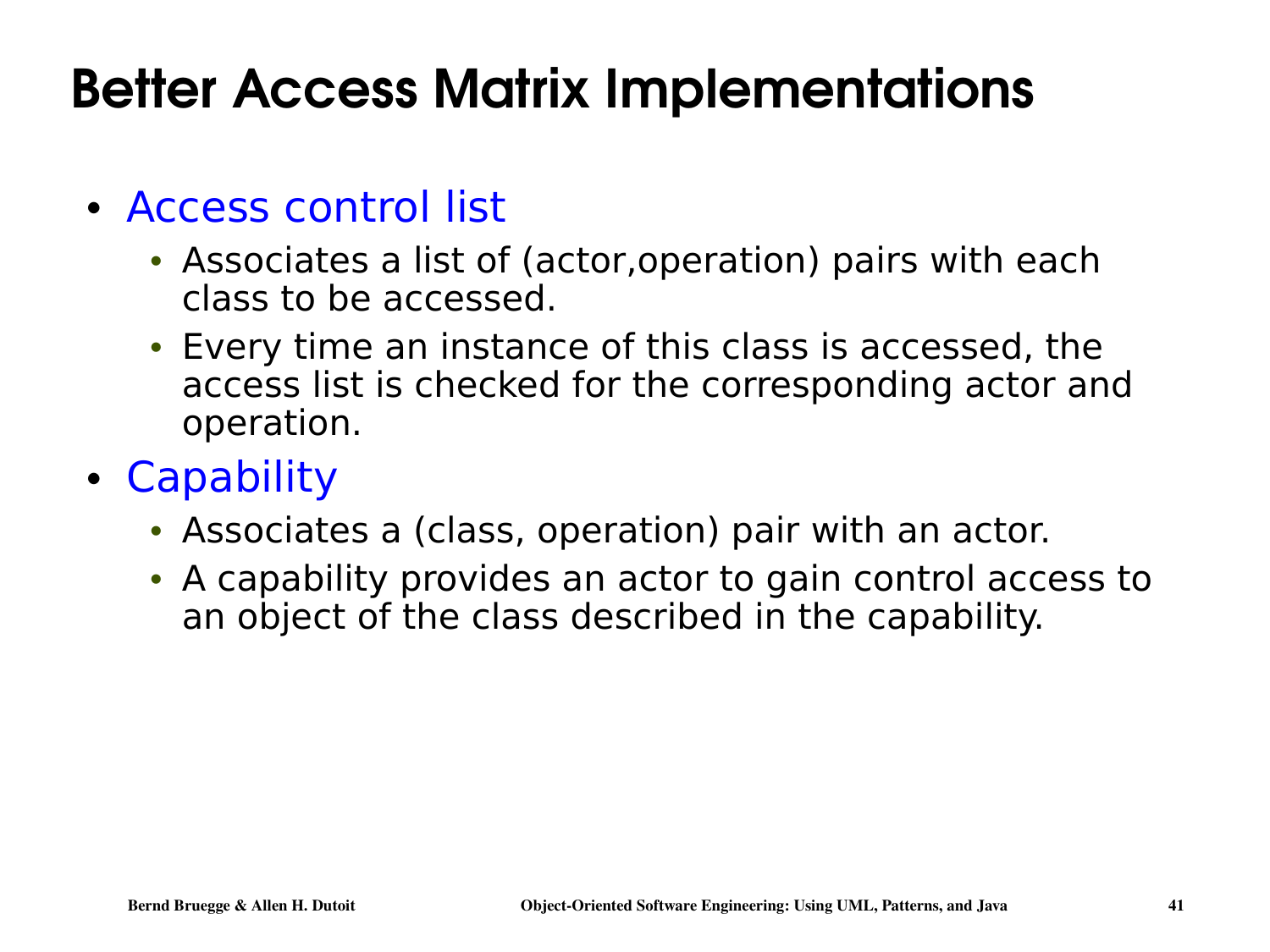

# Better Access Matrix Implementations
Access control list
Associates a list of (actor,operation) pairs with each class to be accessed.
Every time an instance of this class is accessed, the access list is checked for the corresponding actor and operation.
Capability
Associates a (class, operation) pair with an actor.
A capability provides an actor to gain control access to an object of the class described in the capability.